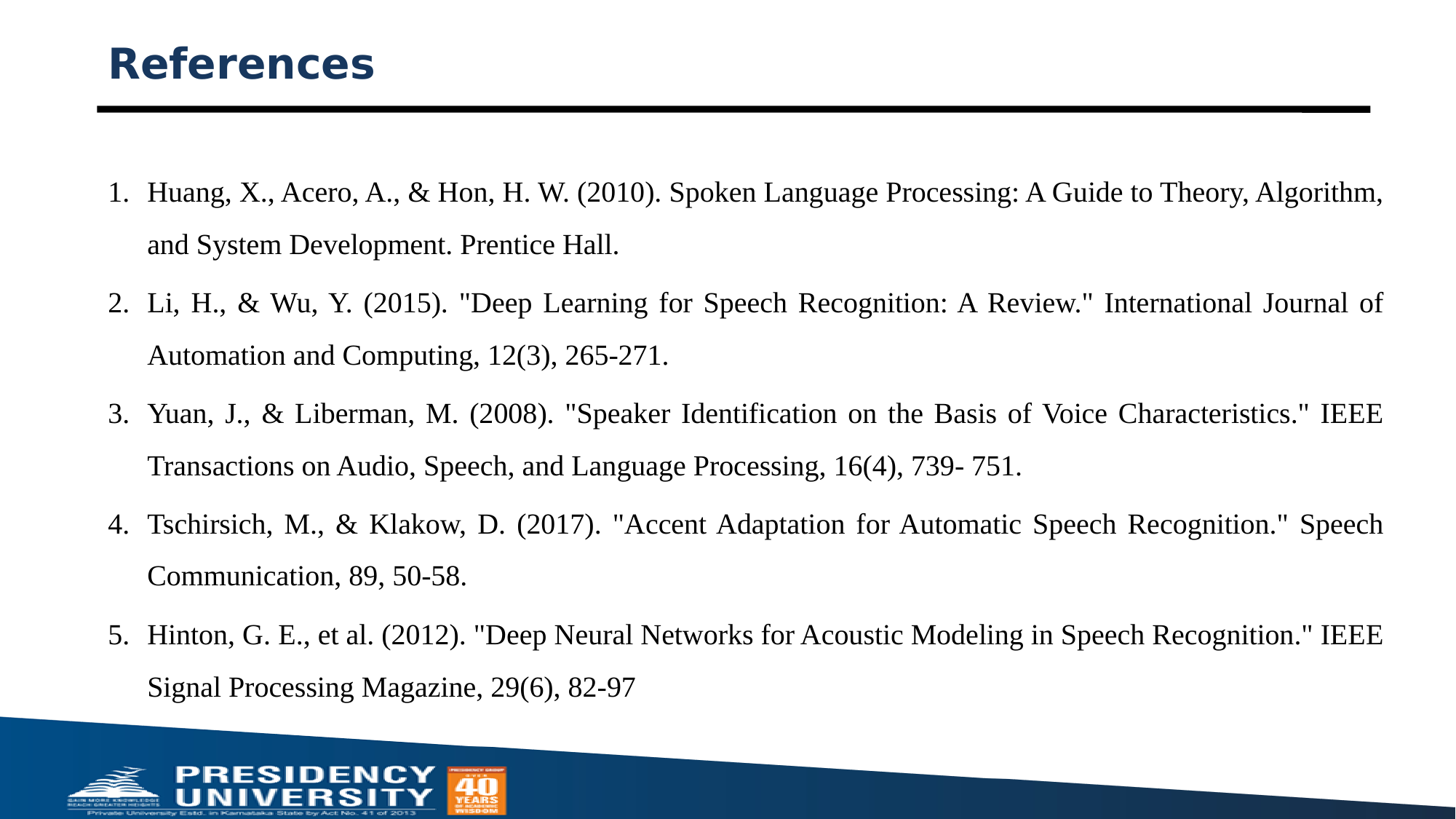

# References
Huang, X., Acero, A., & Hon, H. W. (2010). Spoken Language Processing: A Guide to Theory, Algorithm, and System Development. Prentice Hall.
Li, H., & Wu, Y. (2015). "Deep Learning for Speech Recognition: A Review." International Journal of Automation and Computing, 12(3), 265-271.
Yuan, J., & Liberman, M. (2008). "Speaker Identification on the Basis of Voice Characteristics." IEEE Transactions on Audio, Speech, and Language Processing, 16(4), 739- 751.
Tschirsich, M., & Klakow, D. (2017). "Accent Adaptation for Automatic Speech Recognition." Speech Communication, 89, 50-58.
Hinton, G. E., et al. (2012). "Deep Neural Networks for Acoustic Modeling in Speech Recognition." IEEE Signal Processing Magazine, 29(6), 82-97